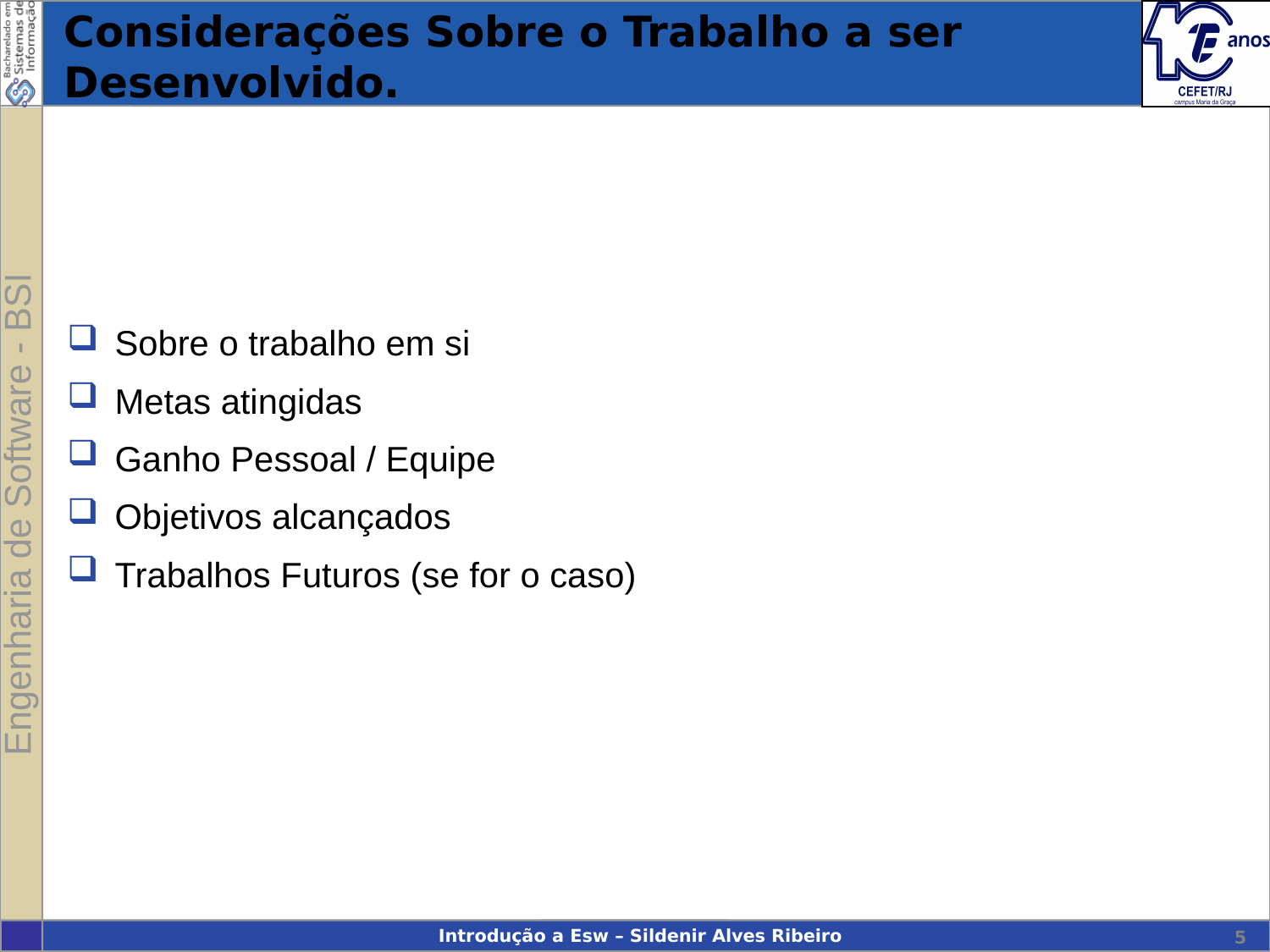

# Considerações Sobre o Trabalho a ser Desenvolvido.
Sobre o trabalho em si
Metas atingidas
Ganho Pessoal / Equipe
Objetivos alcançados
Trabalhos Futuros (se for o caso)
Introdução a Esw – Sildenir Alves Ribeiro

5